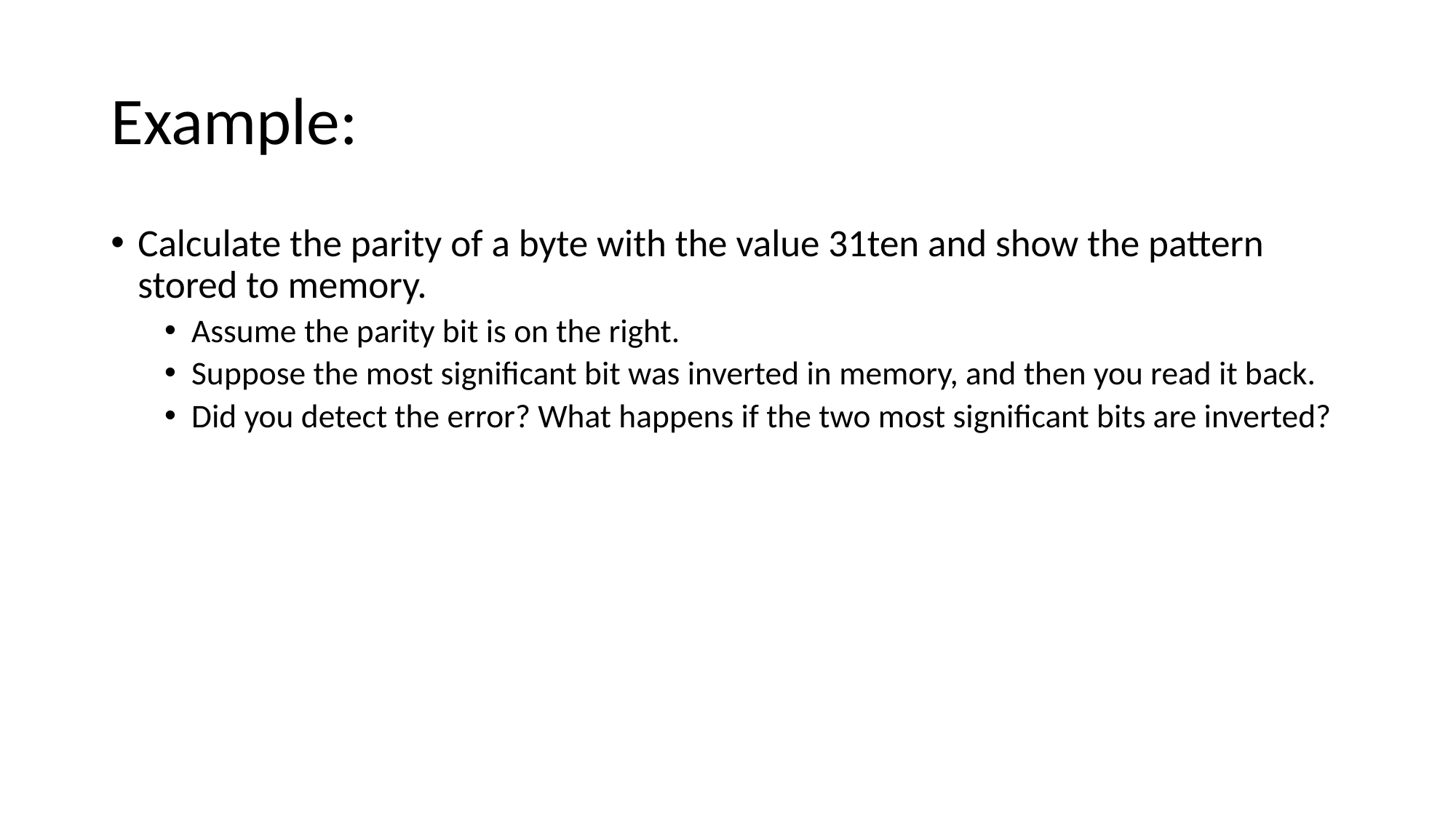

# Example:
Calculate the parity of a byte with the value 31ten and show the pattern stored to memory.
Assume the parity bit is on the right.
Suppose the most significant bit was inverted in memory, and then you read it back.
Did you detect the error? What happens if the two most significant bits are inverted?